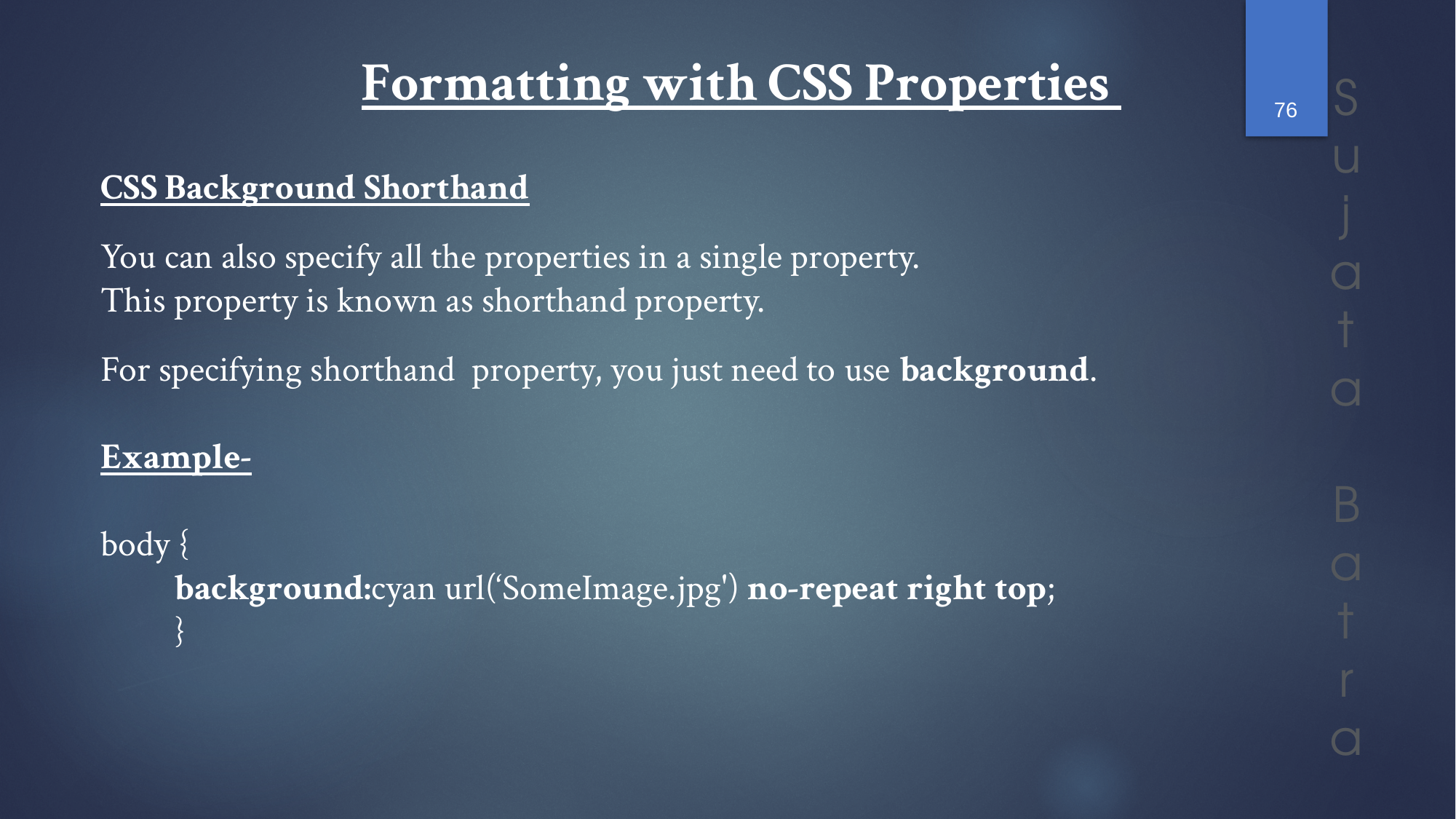

76
Formatting with CSS Properties

CSS Background Shorthand

You can also specify all the properties in a single property. This property is known as shorthand property.

For specifying shorthand  property, you just need to use background.

Example-

body {
         background:cyan url(‘SomeImage.jpg') no-repeat right top;
         }